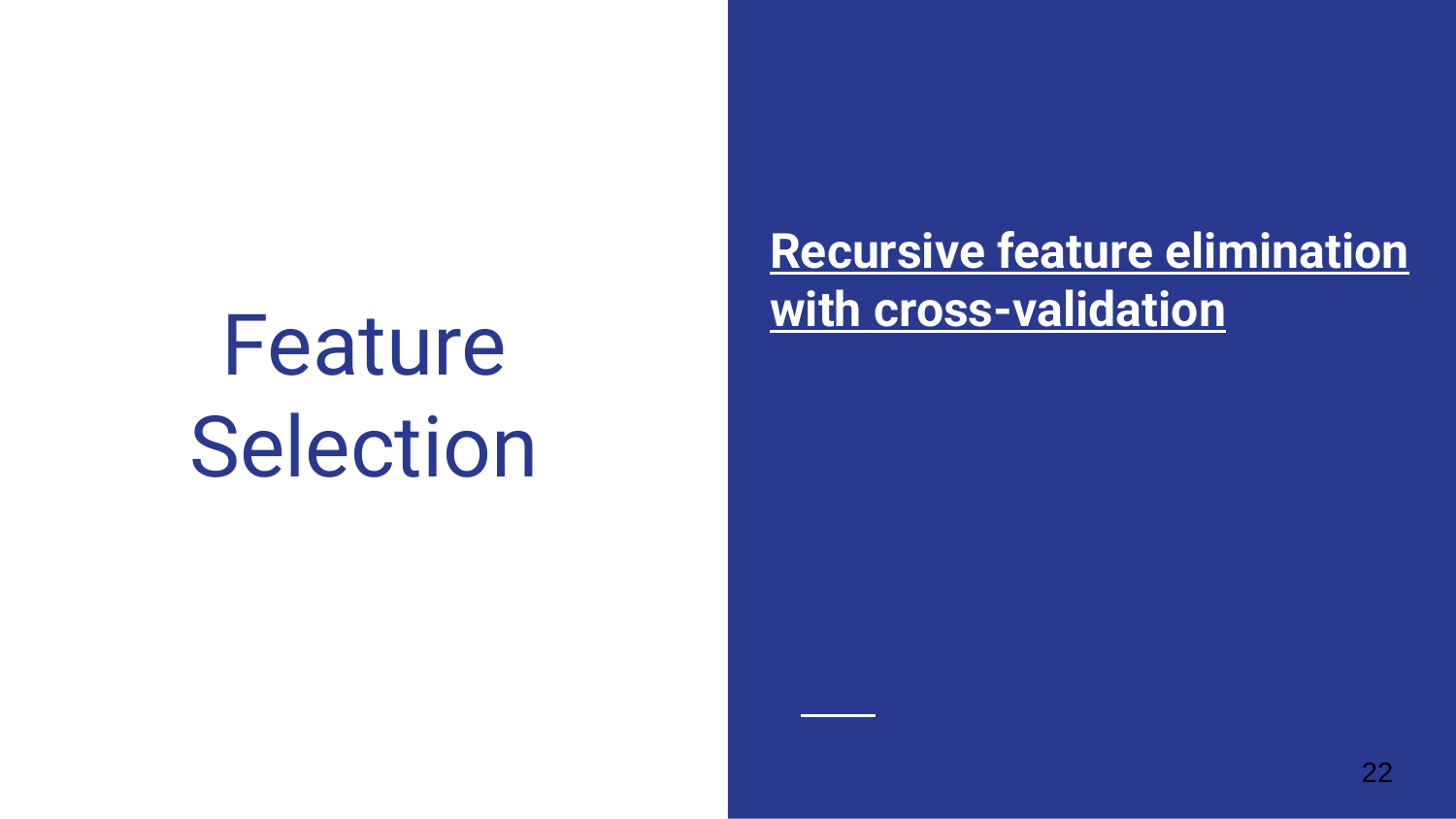

Recursive feature elimination with cross-validation

# Feature Selection
22